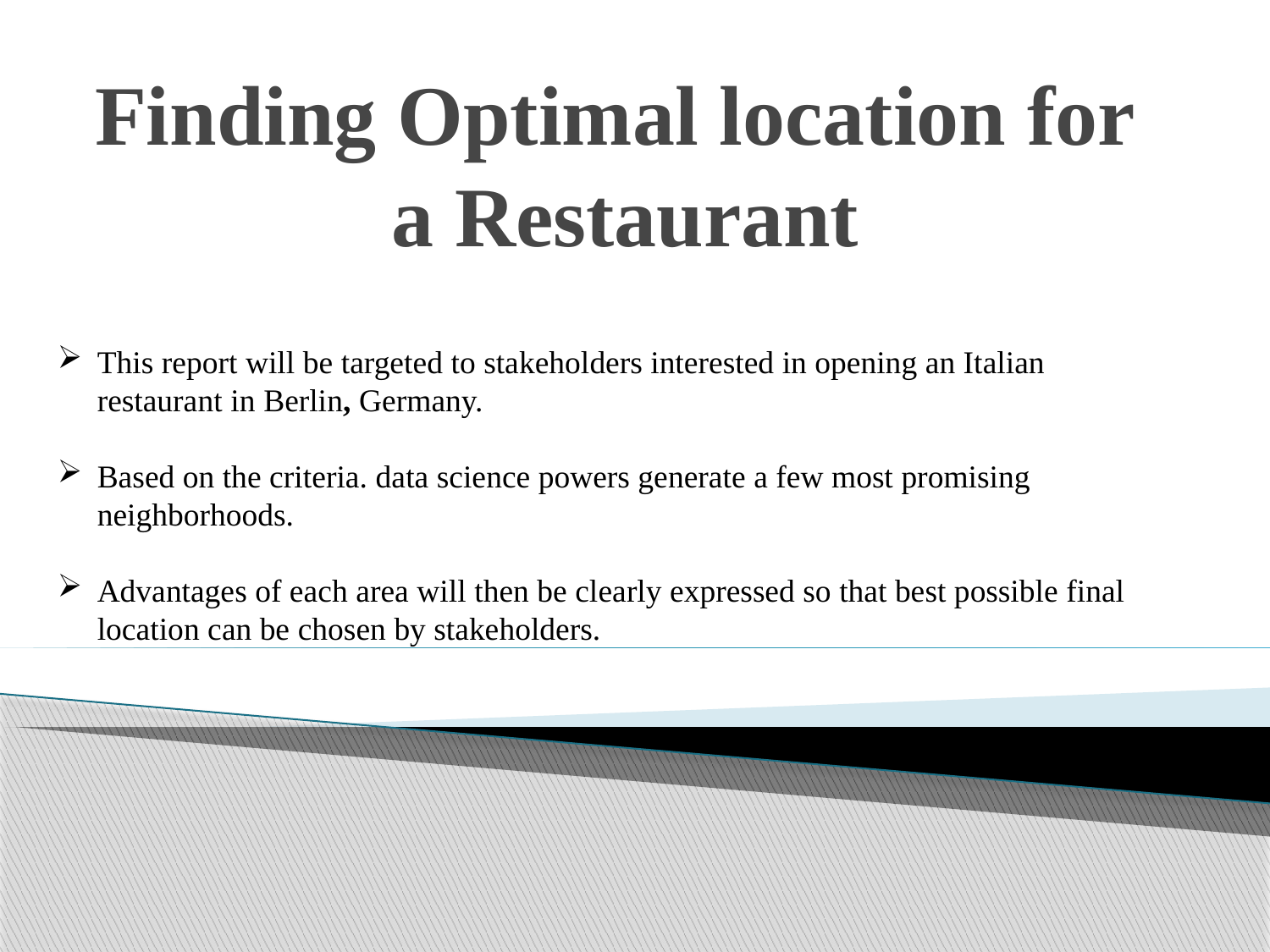

# Finding Optimal location for  a Restaurant
This report will be targeted to stakeholders interested in opening an Italian restaurant in Berlin, Germany.

Based on the criteria. data science powers generate a few most promising neighborhoods.

Advantages of each area will then be clearly expressed so that best possible final location can be chosen by stakeholders.